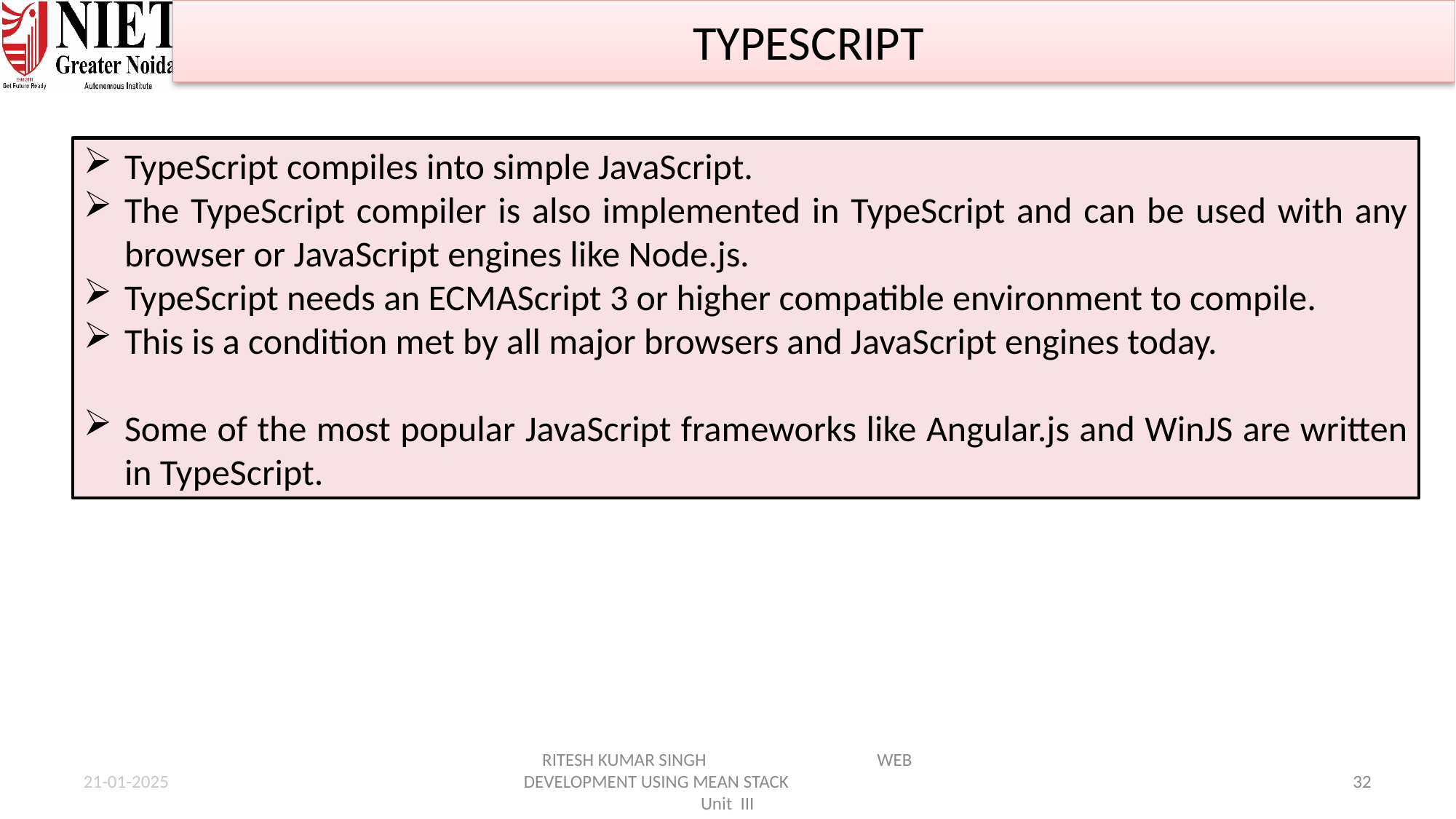

TYPESCRIPT
TypeScript compiles into simple JavaScript.
The TypeScript compiler is also implemented in TypeScript and can be used with any browser or JavaScript engines like Node.js.
TypeScript needs an ECMAScript 3 or higher compatible environment to compile.
This is a condition met by all major browsers and JavaScript engines today.

Some of the most popular JavaScript frameworks like Angular.js and WinJS are written in TypeScript.

21-01-2025
RITESH KUMAR SINGH                                         WEB DEVELOPMENT USING MEAN STACK                                   Unit  III
32